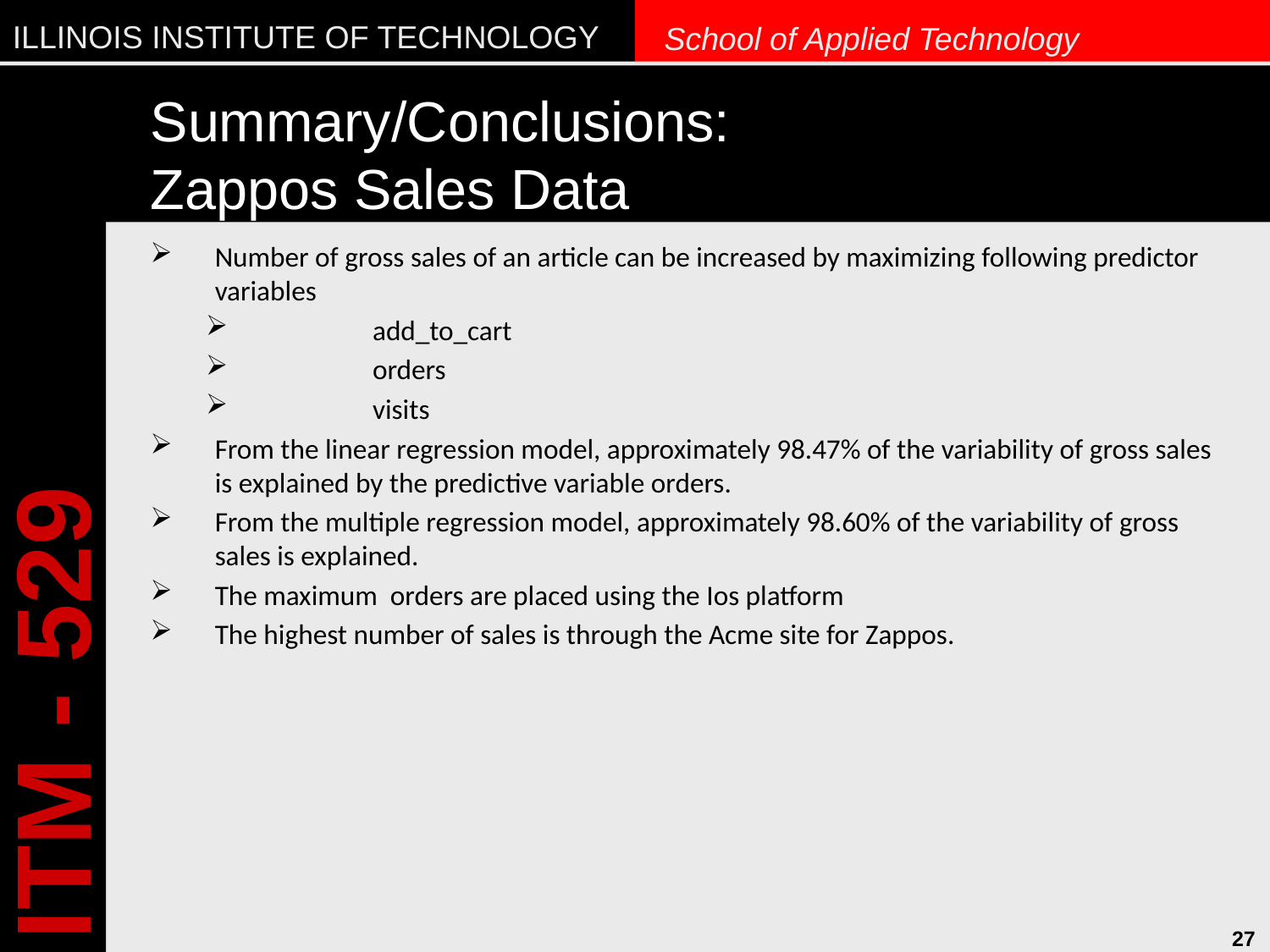

# Summary/Conclusions: Zappos Sales Data
Number of gross sales of an article can be increased by maximizing following predictor variables
	add_to_cart
	orders
	visits
From the linear regression model, approximately 98.47% of the variability of gross sales is explained by the predictive variable orders.
From the multiple regression model, approximately 98.60% of the variability of gross sales is explained.
The maximum  orders are placed using the Ios platform
The highest number of sales is through the Acme site for Zappos.
27